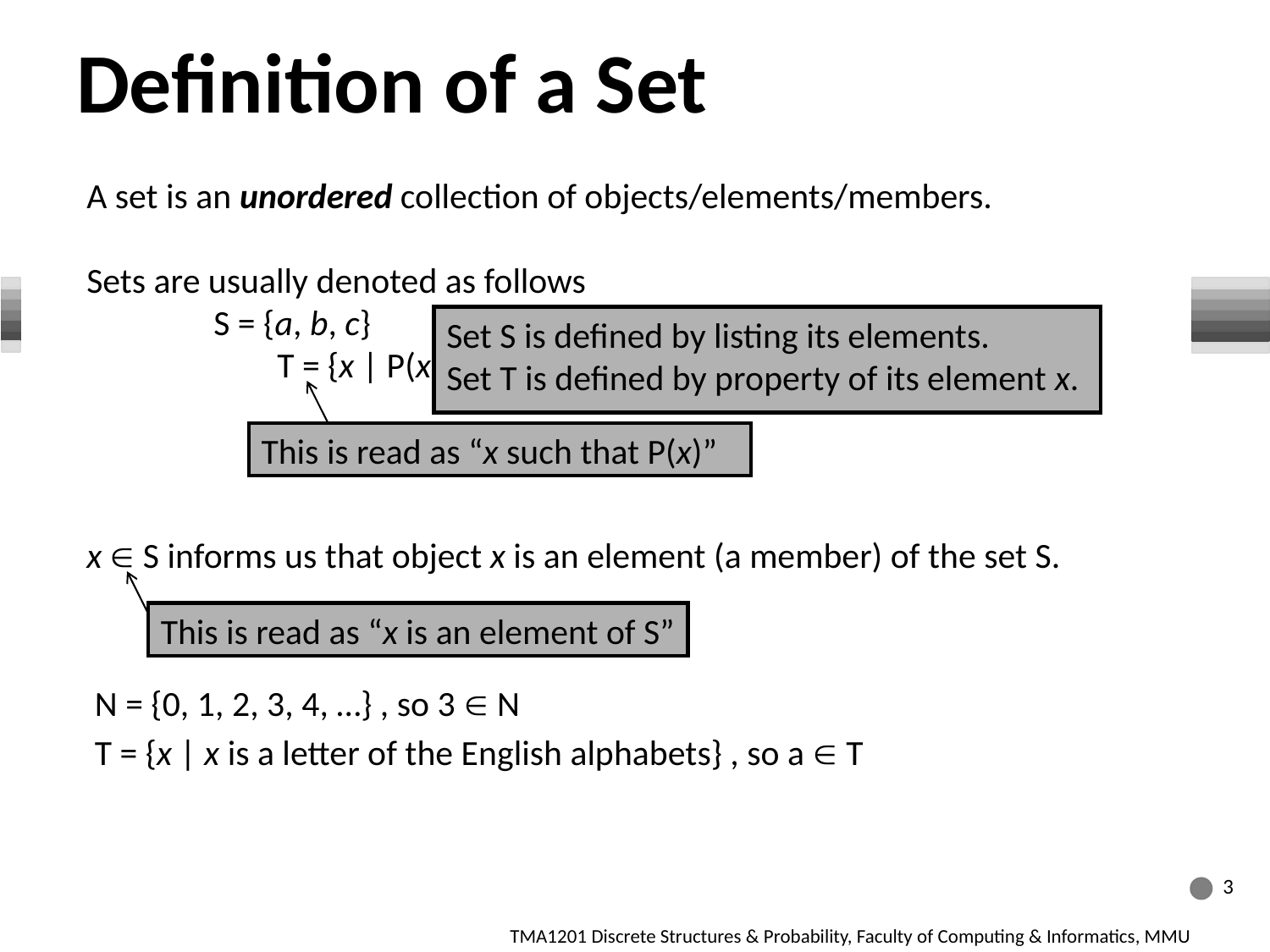

Definition of a Set
A set is an unordered collection of objects/elements/members.

Sets are usually denoted as follows
	S = {a, b, c}
	T = {x | P(x)}

x ∈ S informs us that object x is an element (a member) of the set S.

 N = {0, 1, 2, 3, 4, …} , so 3 ∈ N
 T = {x | x is a letter of the English alphabets} , so a ∈ T

Set S is defined by listing its elements.
Set T is defined by property of its element x.
This is read as “x such that P(x)”
This is read as “x is an element of S”
3
TMA1201 Discrete Structures & Probability, Faculty of Computing & Informatics, MMU